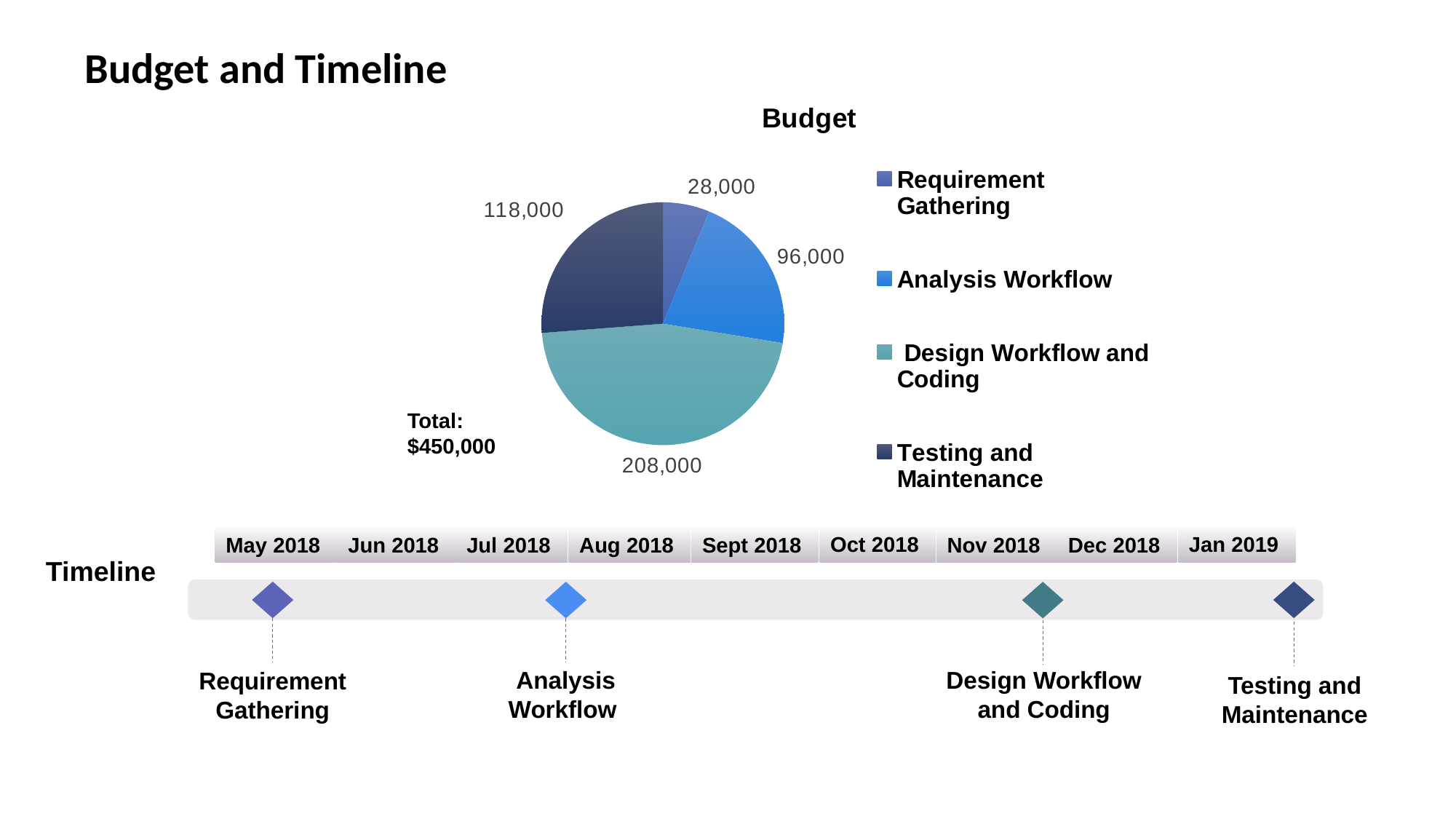

Budget and Timeline

### Chart: Budget

| Category | Budget (inSGD) |
|---|---|
| Requirement Gathering
 | 28000.0 |
| Analysis Workflow
 | 96000.0 |
|  Design Workflow and Coding
 | 208000.0 |
| Testing and Maintenance | 118000.0 |
Total: $450,000
Oct 2018
Jan 2019
Jul 2018
Aug 2018
Sept 2018
Nov 2018
Dec 2018
May 2018
Jun 2018

Analysis Workflow
Design Workflow and Coding
Requirement Gathering
Testing and Maintenance
Timeline
14